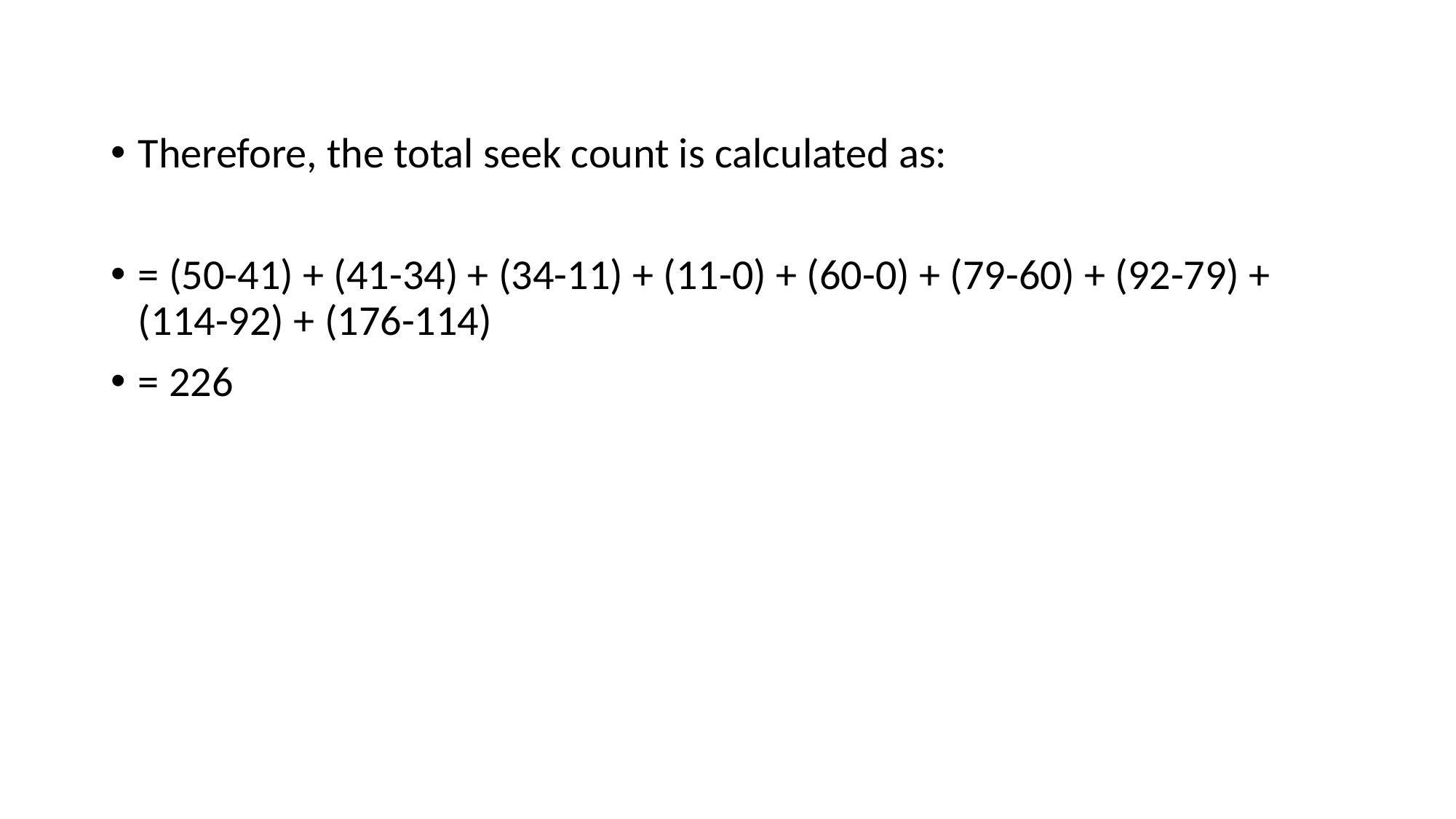

Therefore, the total seek count is calculated as:

= (50-41) + (41-34) + (34-11) + (11-0) + (60-0) + (79-60) + (92-79) + (114-92) + (176-114)
= 226